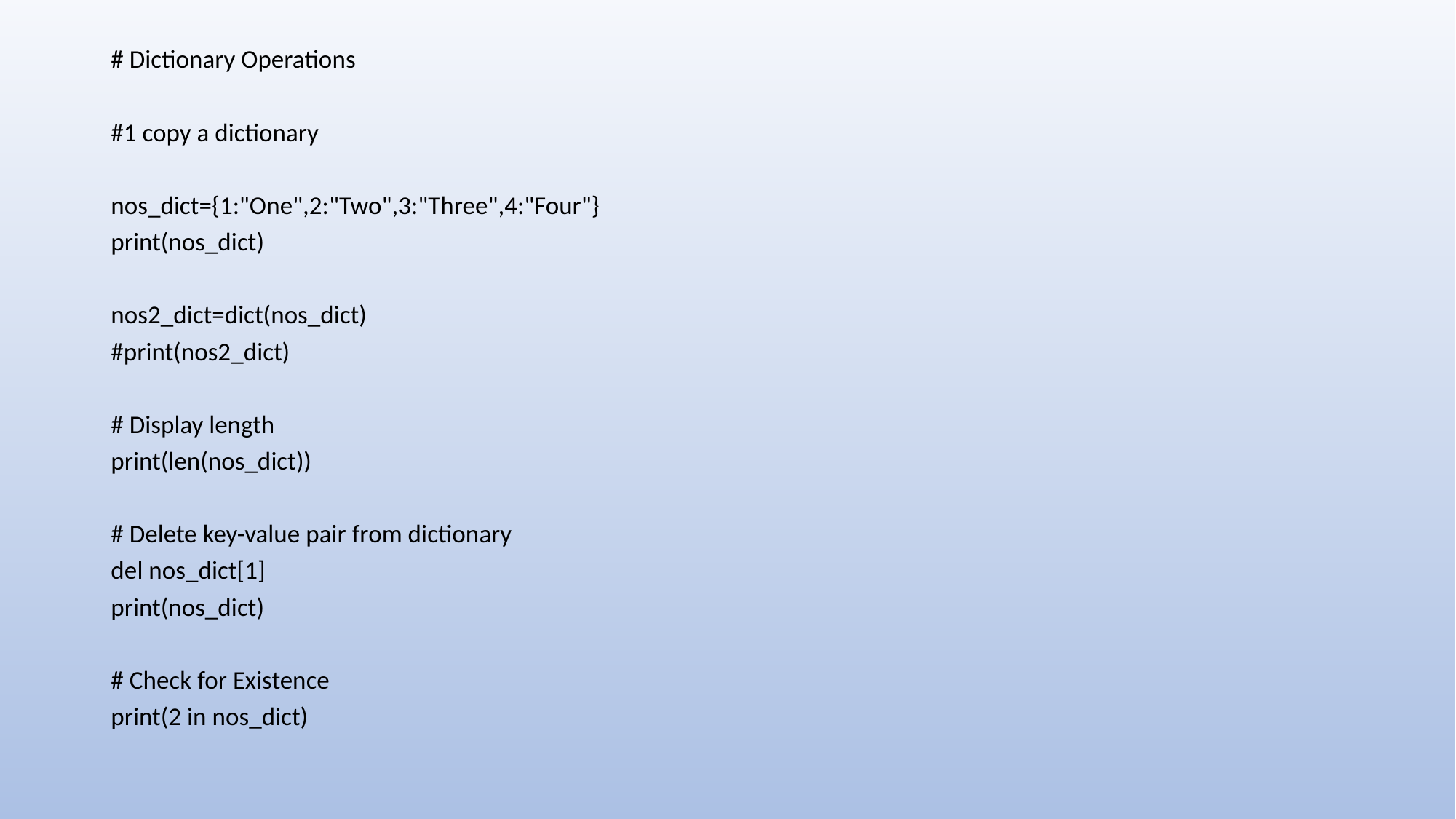

# Dictionary Operations

#1 copy a dictionary

nos_dict={1:"One",2:"Two",3:"Three",4:"Four"}
print(nos_dict)

nos2_dict=dict(nos_dict)
#print(nos2_dict)

# Display length
print(len(nos_dict))

# Delete key-value pair from dictionary
del nos_dict[1]
print(nos_dict)

# Check for Existence
print(2 in nos_dict)